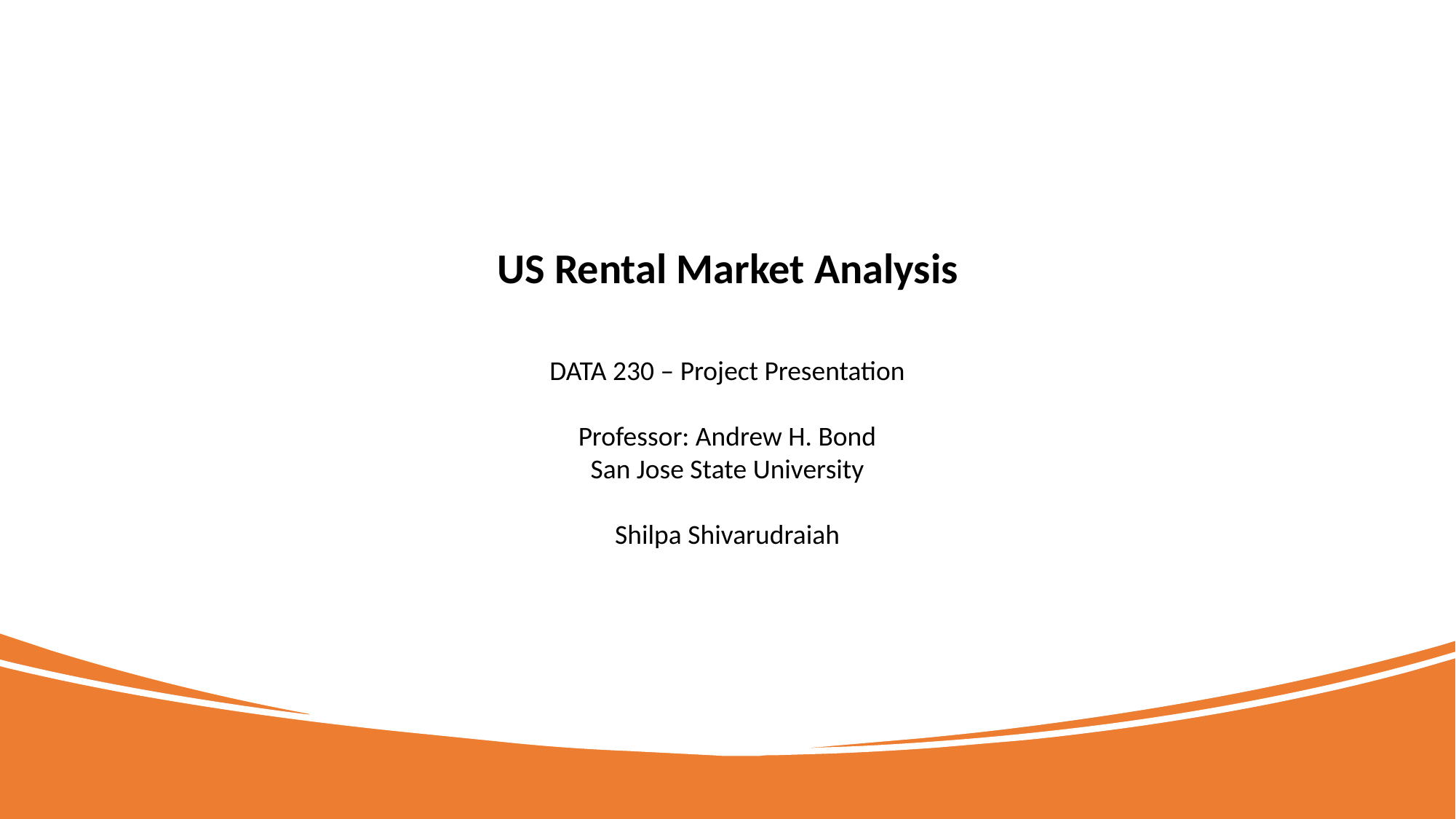

US Rental Market Analysis
DATA 230 – Project Presentation

Professor: Andrew H. Bond
San Jose State University

Shilpa Shivarudraiah